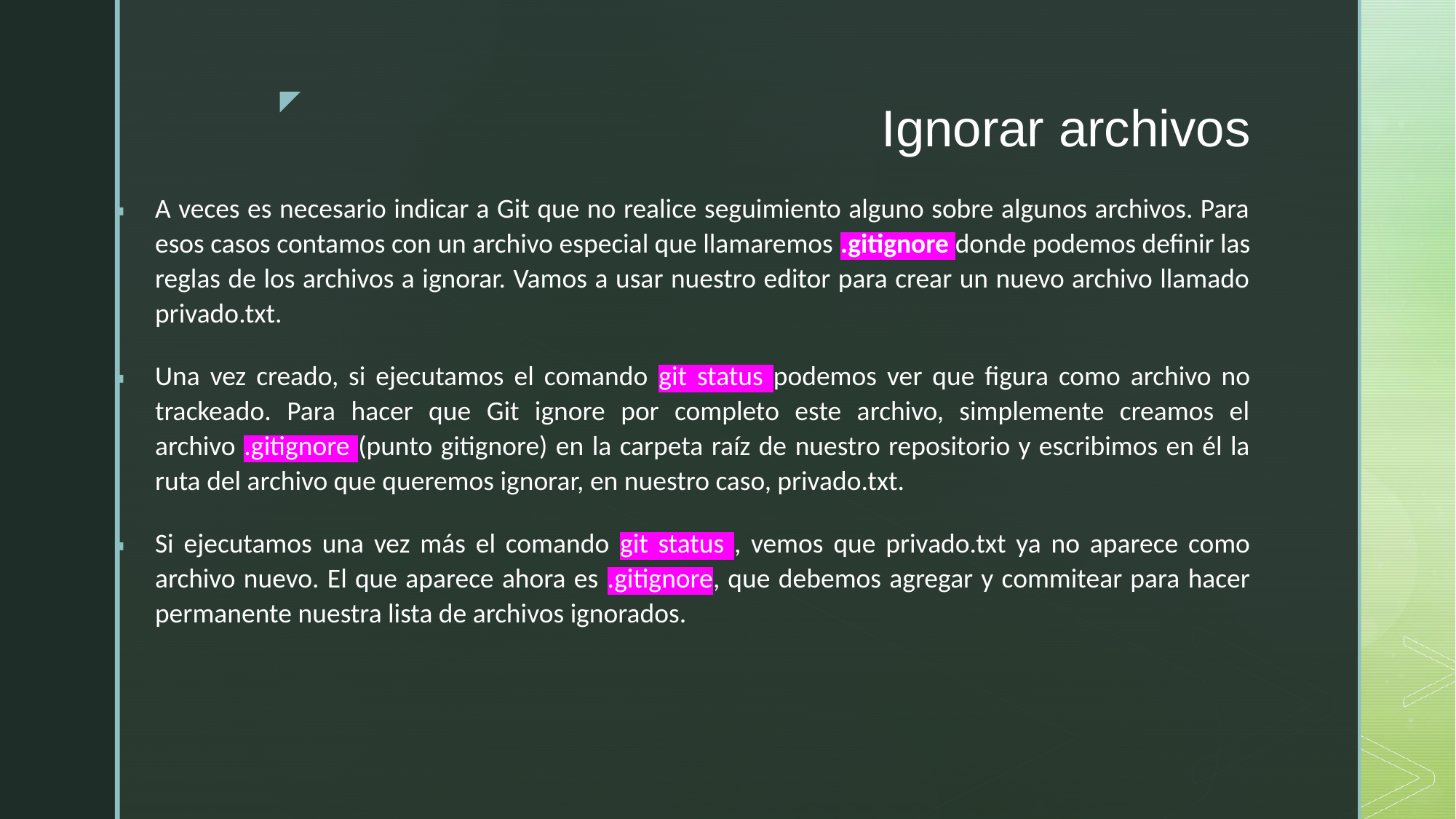

# Ignorar archivos
A veces es necesario indicar a Git que no realice seguimiento alguno sobre algunos archivos. Para esos casos contamos con un archivo especial que llamaremos .gitignore donde podemos definir las reglas de los archivos a ignorar. Vamos a usar nuestro editor para crear un nuevo archivo llamado privado.txt.
Una vez creado, si ejecutamos el comando git status podemos ver que figura como archivo no trackeado. Para hacer que Git ignore por completo este archivo, simplemente creamos el archivo .gitignore (punto gitignore) en la carpeta raíz de nuestro repositorio y escribimos en él la ruta del archivo que queremos ignorar, en nuestro caso, privado.txt.
Si ejecutamos una vez más el comando git status , vemos que privado.txt ya no aparece como archivo nuevo. El que aparece ahora es .gitignore, que debemos agregar y commitear para hacer permanente nuestra lista de archivos ignorados.